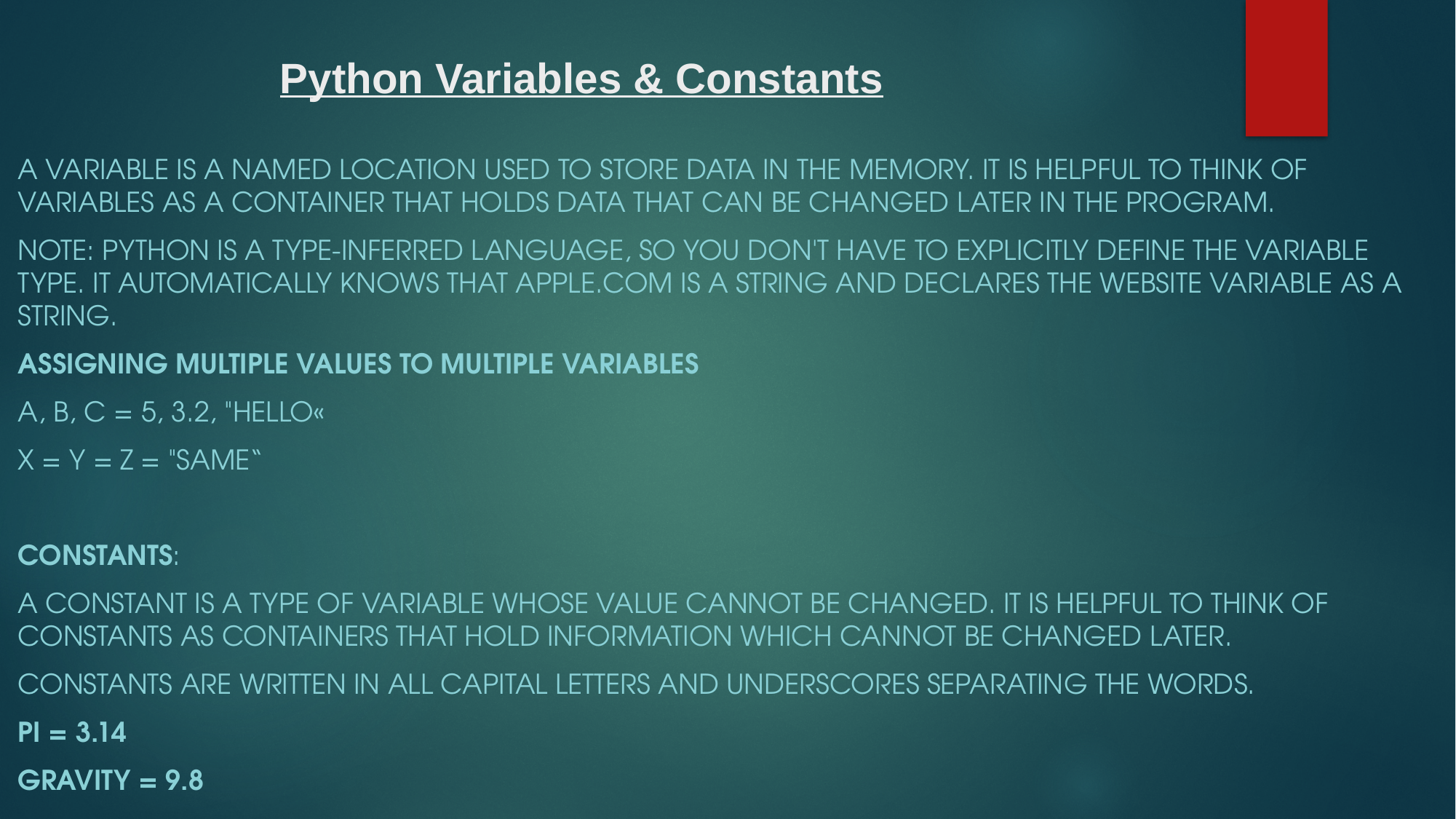

# Python Variables & Constants
A variable is a named location used to store data in the memory. It is helpful to think of variables as a container that holds data that can be changed later in the program.
Note: Python is a type-inferred language, so you don't have to explicitly define the variable type. It automatically knows that apple.com is a string and declares the website variable as a string.
Assigning multiple values to multiple variables
a, b, c = 5, 3.2, "Hello«
x = y = z = "same“

Constants:
A constant is a type of variable whose value cannot be changed. It is helpful to think of constants as containers that hold information which cannot be changed later.
constants are written in all capital letters and underscores separating the words.
PI = 3.14
GRAVITY = 9.8